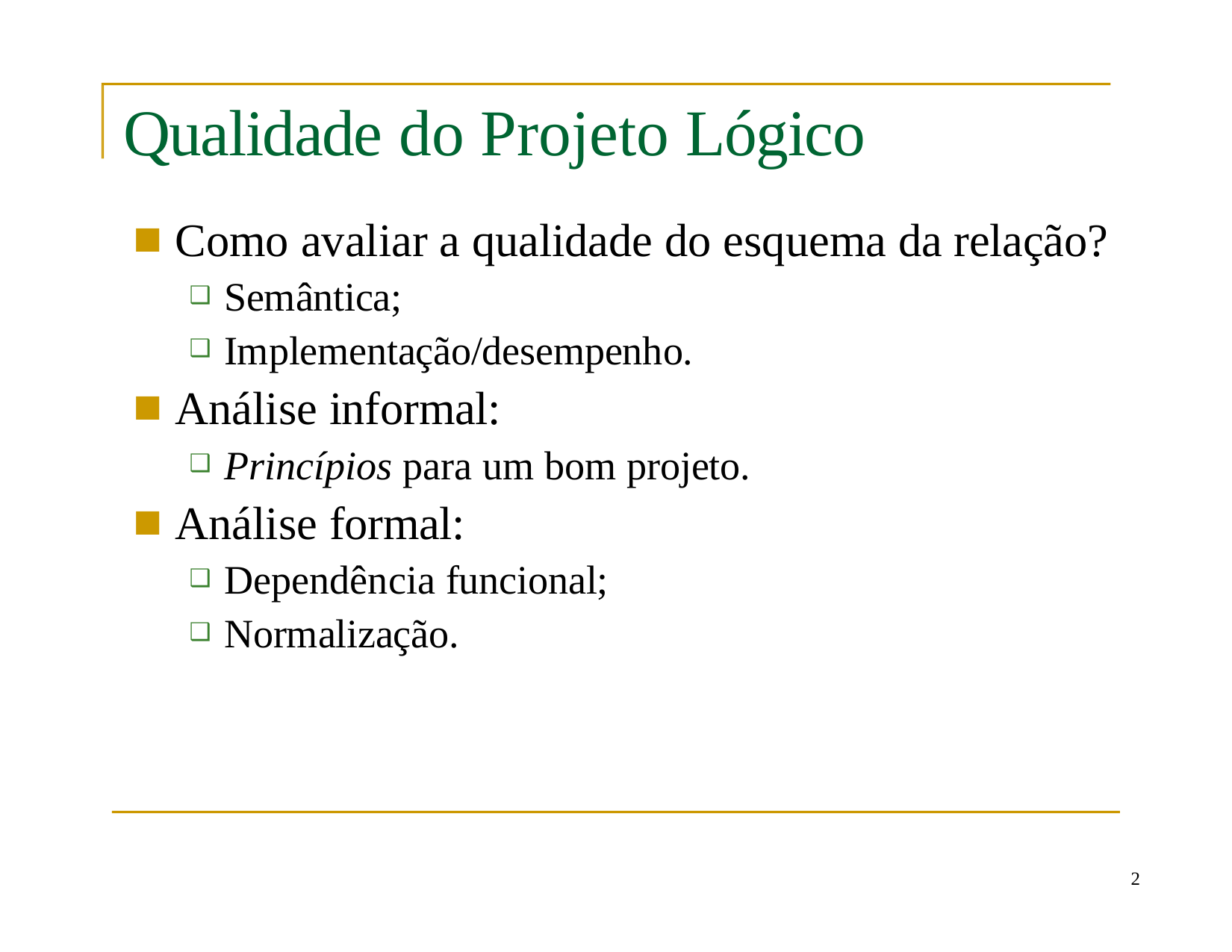

# Qualidade do Projeto Lógico
Como avaliar a qualidade do esquema da relação?
Semântica;
Implementação/desempenho.
Análise informal:
Princípios para um bom projeto.
Análise formal:
Dependência funcional;
Normalização.

2